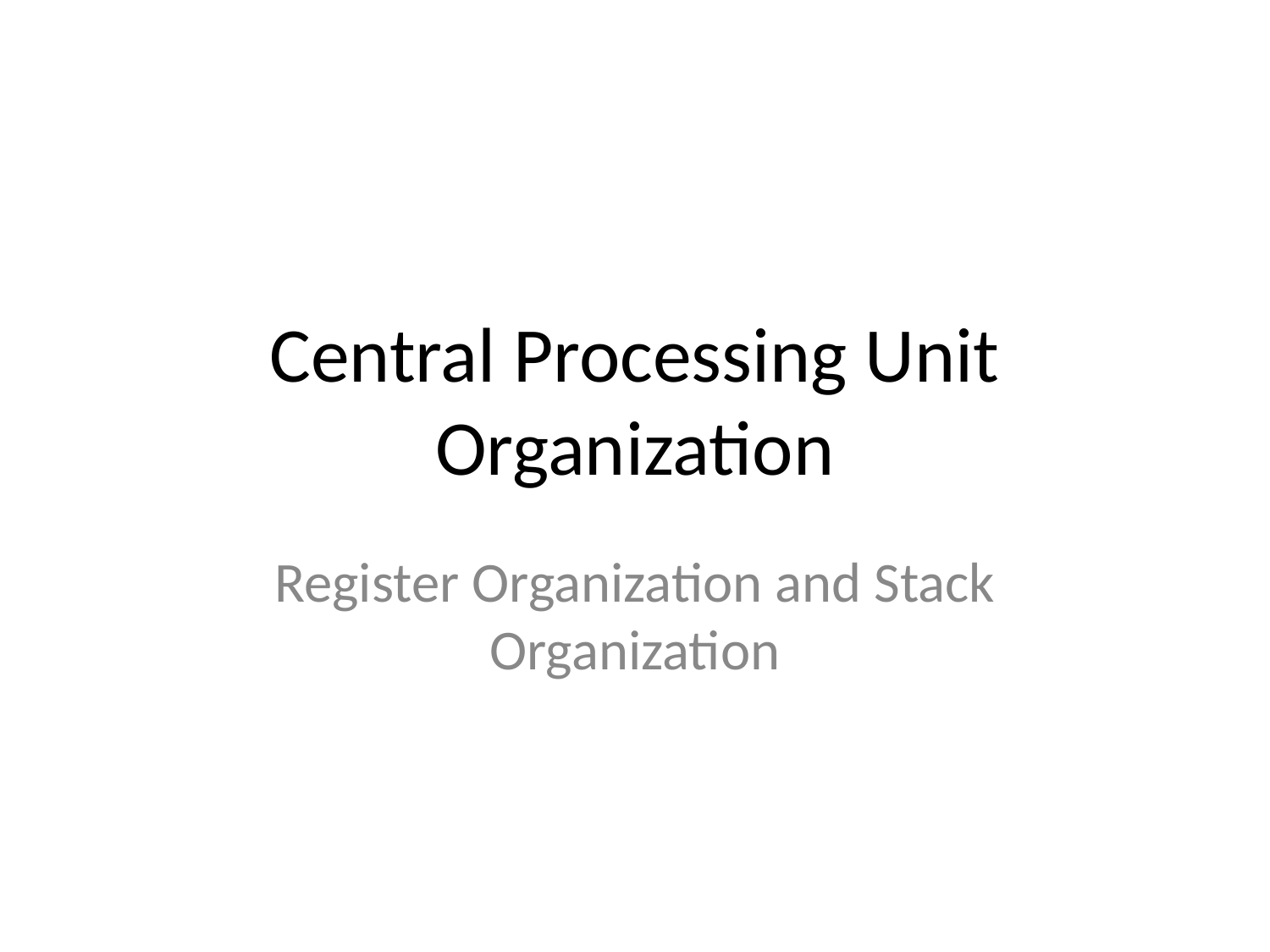

# Central Processing Unit Organization
Register Organization and Stack Organization